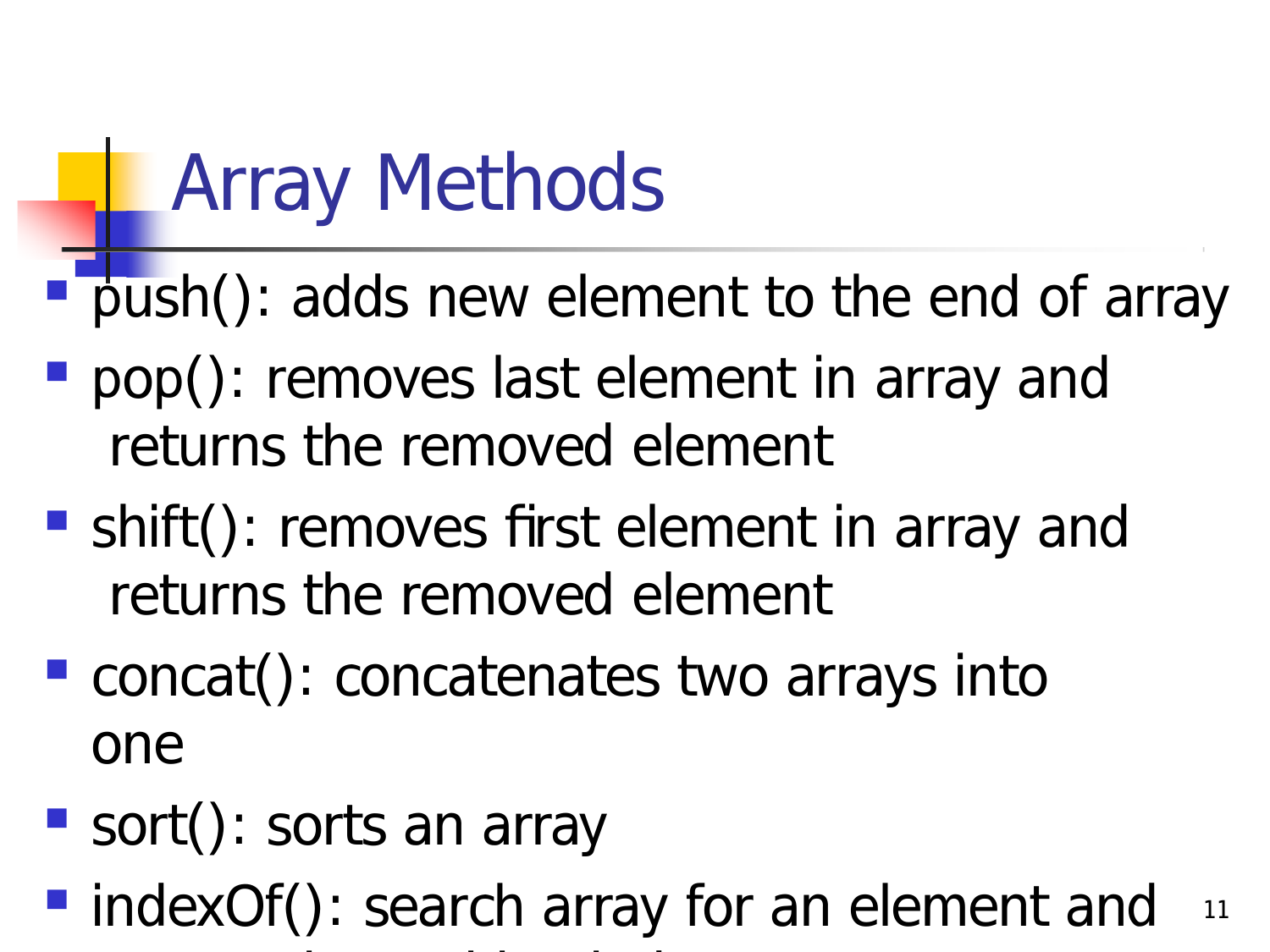

# Array Methods
push(): adds new element to the end of array
pop(): removes last element in array and  returns the removed element
shift(): removes first element in array and  returns the removed element
concat(): concatenates two arrays into one
sort(): sorts an array
indexOf(): search array for an element and  returns its position index
11